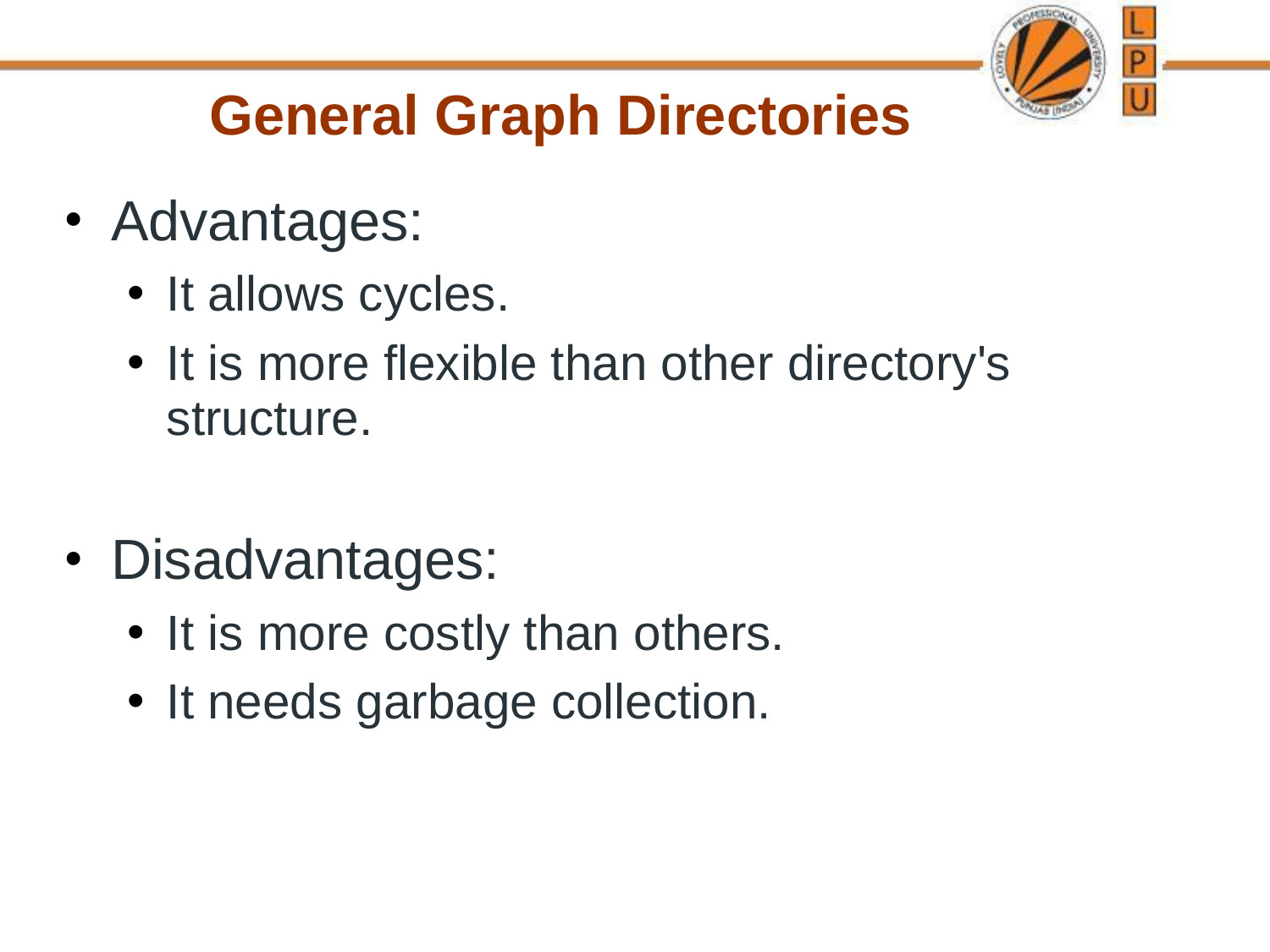

General Graph Directories
Advantages:
It allows cycles.
It is more flexible than other directory's structure.

Disadvantages:
It is more costly than others.
It needs garbage collection.